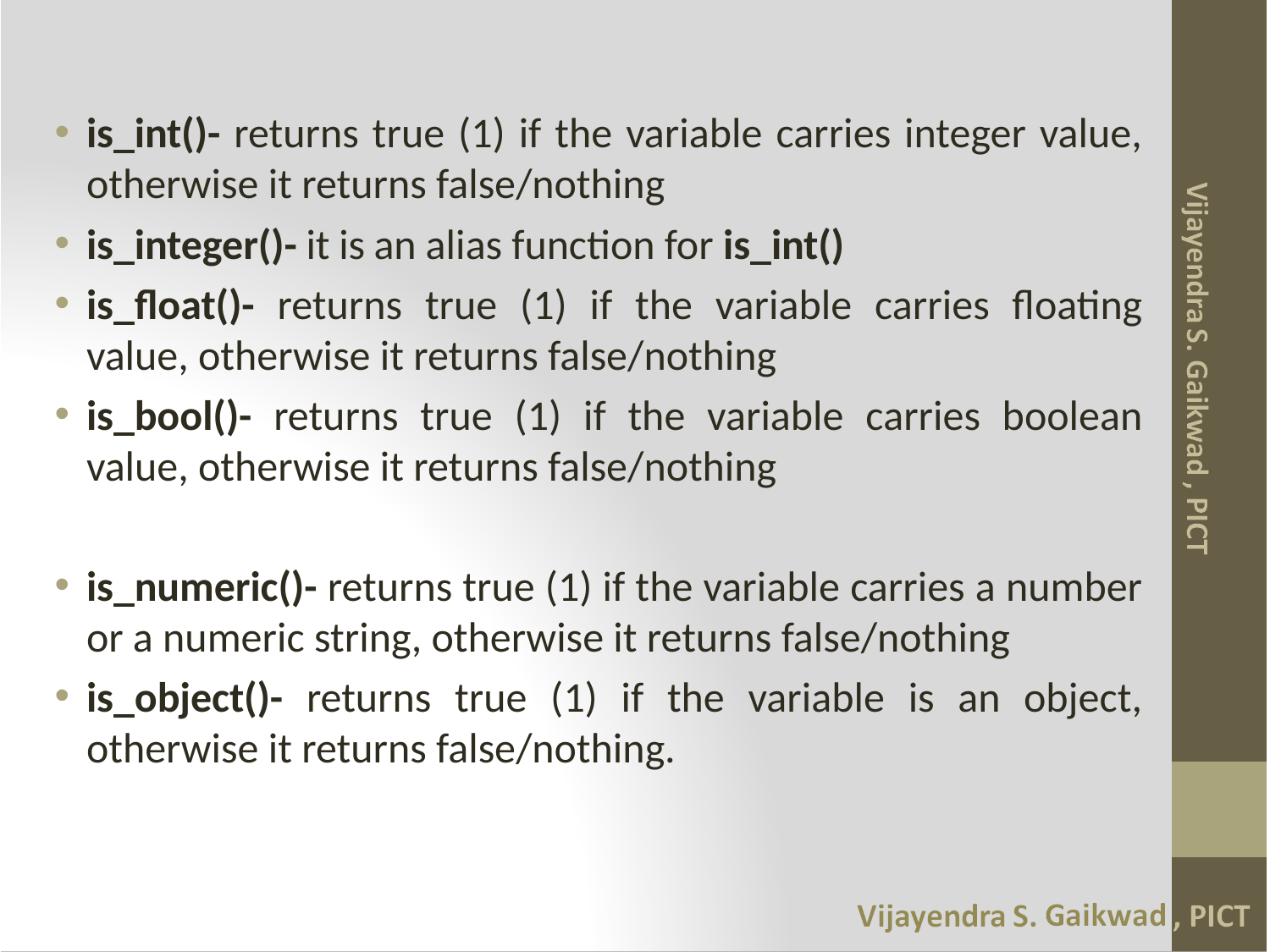

is_int()- returns true (1) if the variable carries integer value, otherwise it returns false/nothing
is_integer()- it is an alias function for is_int()
is_float()- returns true (1) if the variable carries floating value, otherwise it returns false/nothing
is_bool()- returns true (1) if the variable carries boolean value, otherwise it returns false/nothing

is_numeric()- returns true (1) if the variable carries a number or a numeric string, otherwise it returns false/nothing
is_object()- returns true (1) if the variable is an object, otherwise it returns false/nothing.